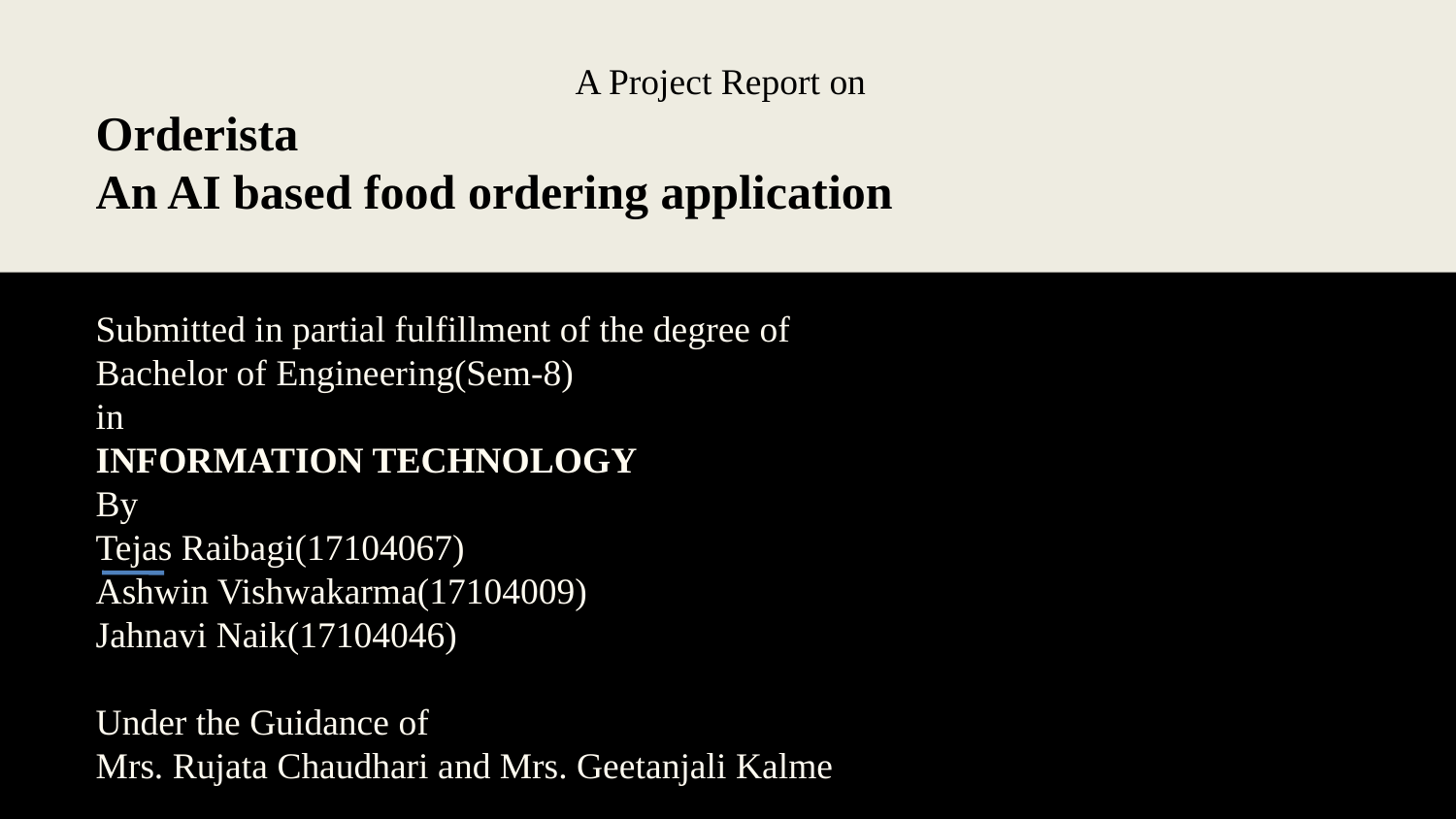

A Project Report on
Orderista
An AI based food ordering application

Submitted in partial fulfillment of the degree of
Bachelor of Engineering(Sem-8)
in
INFORMATION TECHNOLOGY
By
Tejas Raibagi(17104067)
Ashwin Vishwakarma(17104009)
Jahnavi Naik(17104046)
`
Under the Guidance of
Mrs. Rujata Chaudhari and Mrs. Geetanjali Kalme
M